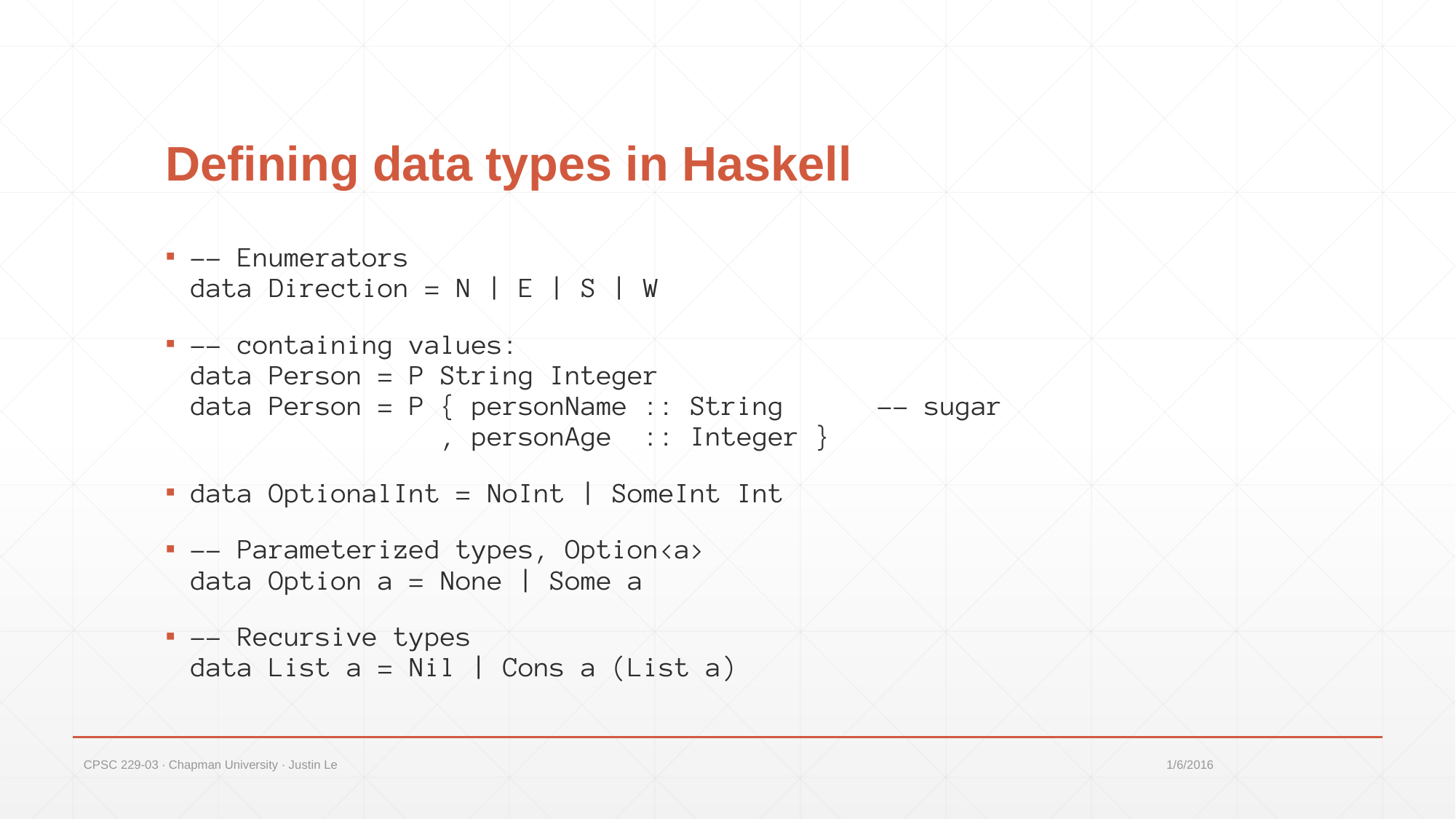

# Defining data types in Haskell
-- Enumerators
data Direction = N | E | S | W
-- containing values:
data Person = P String Integer
data Person = P { personName :: String      -- sugar
                , personAge  :: Integer }
data OptionalInt = NoInt | SomeInt Int
-- Parameterized types, Option<a>
data Option a = None | Some a
-- Recursive types
data List a = Nil | Cons a (List a)
CPSC 229-03 ∙ Chapman University ∙ Justin Le
1/6/2016